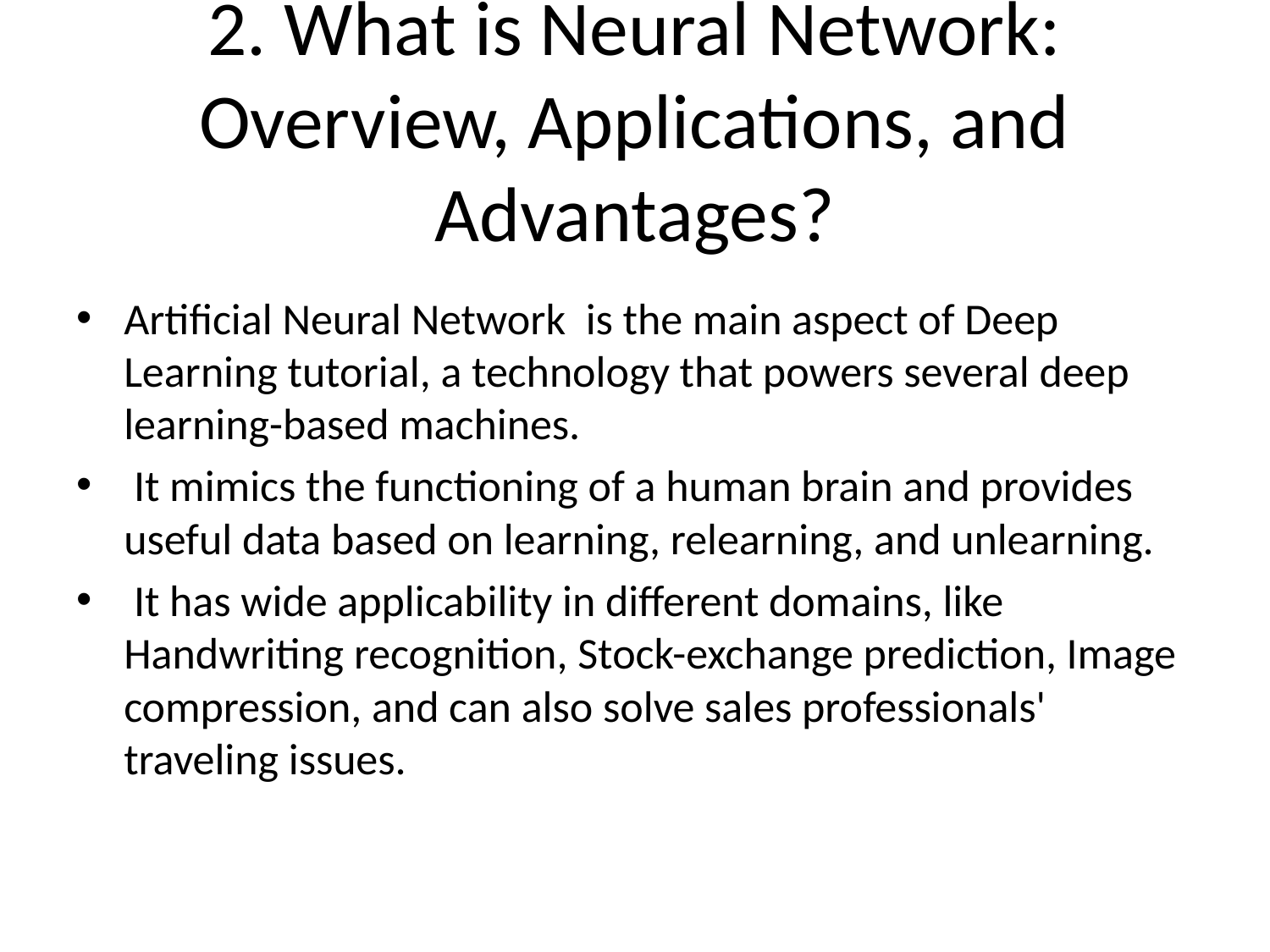

# 2. What is Neural Network: Overview, Applications, and Advantages?

Artificial Neural Network  is the main aspect of Deep Learning tutorial, a technology that powers several deep learning-based machines.
 It mimics the functioning of a human brain and provides useful data based on learning, relearning, and unlearning.
 It has wide applicability in different domains, like Handwriting recognition, Stock-exchange prediction, Image compression, and can also solve sales professionals' traveling issues.